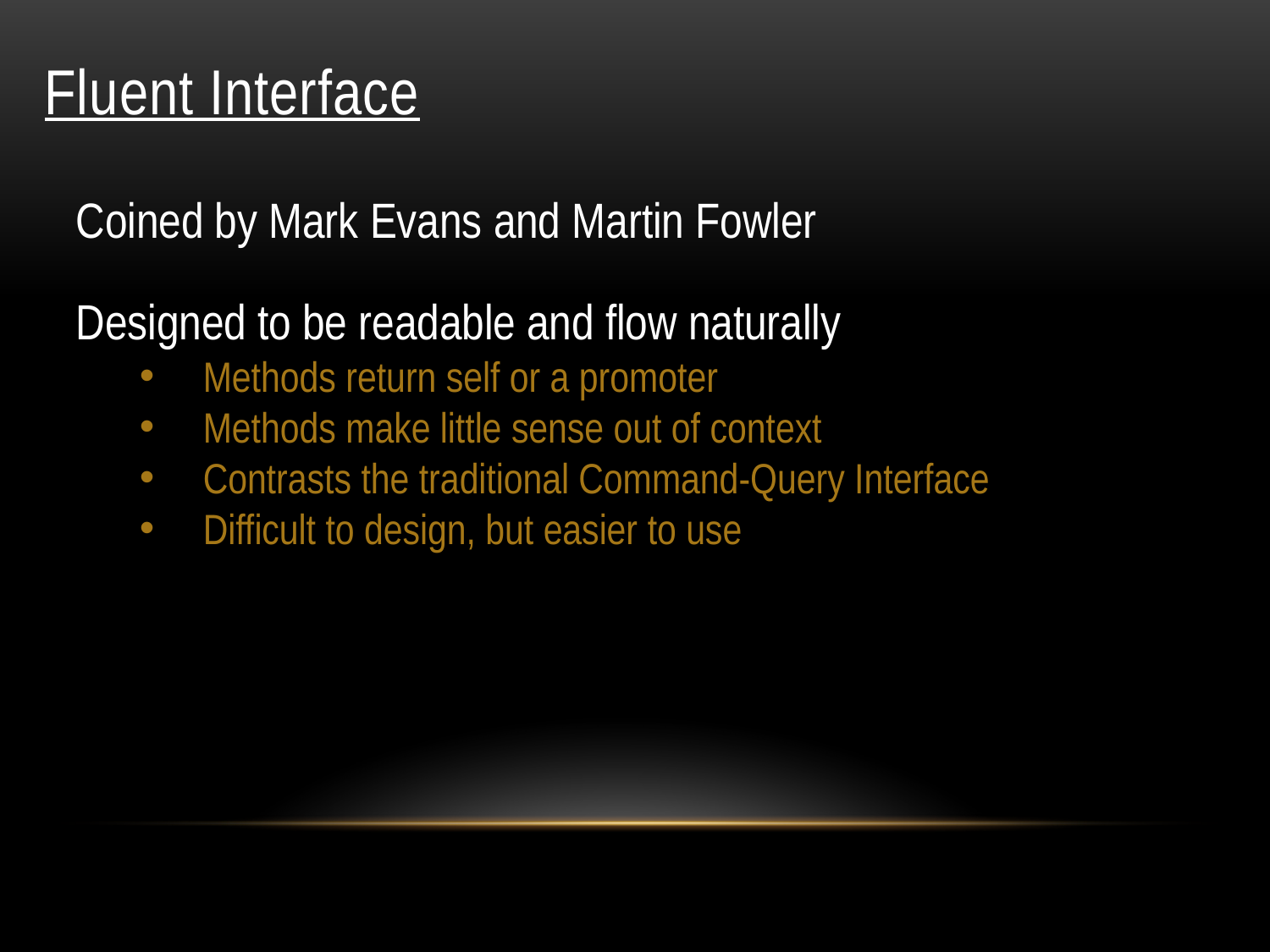

# Fluent Interface
Coined by Mark Evans and Martin Fowler

Designed to be readable and flow naturally
Methods return self or a promoter
Methods make little sense out of context
Contrasts the traditional Command-Query Interface
Difficult to design, but easier to use